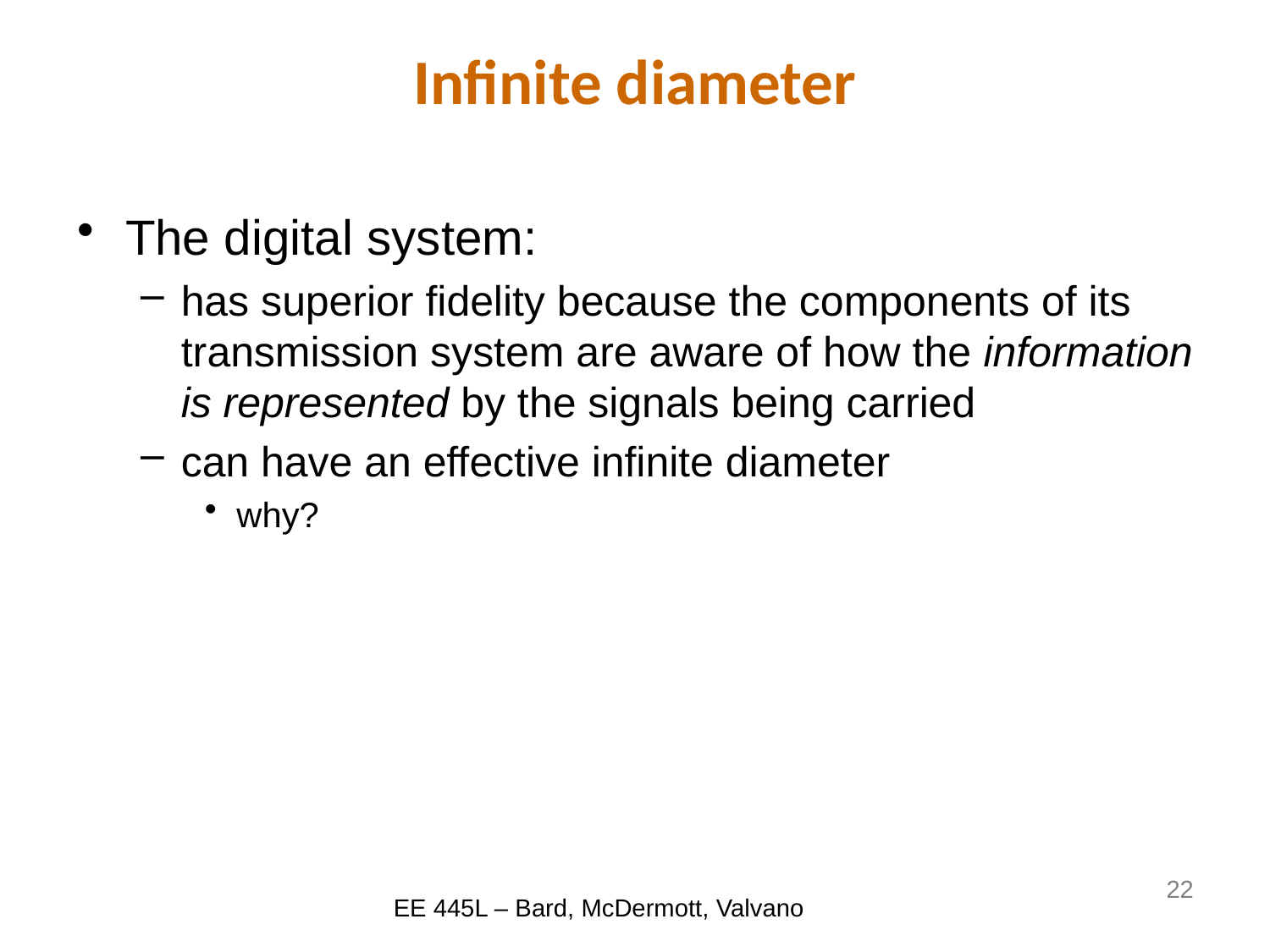

# Infinite diameter
The digital system:
has superior fidelity because the components of its transmission system are aware of how the information is represented by the signals being carried
can have an effective infinite diameter
why?

22
EE 445L – Bard, McDermott, Valvano